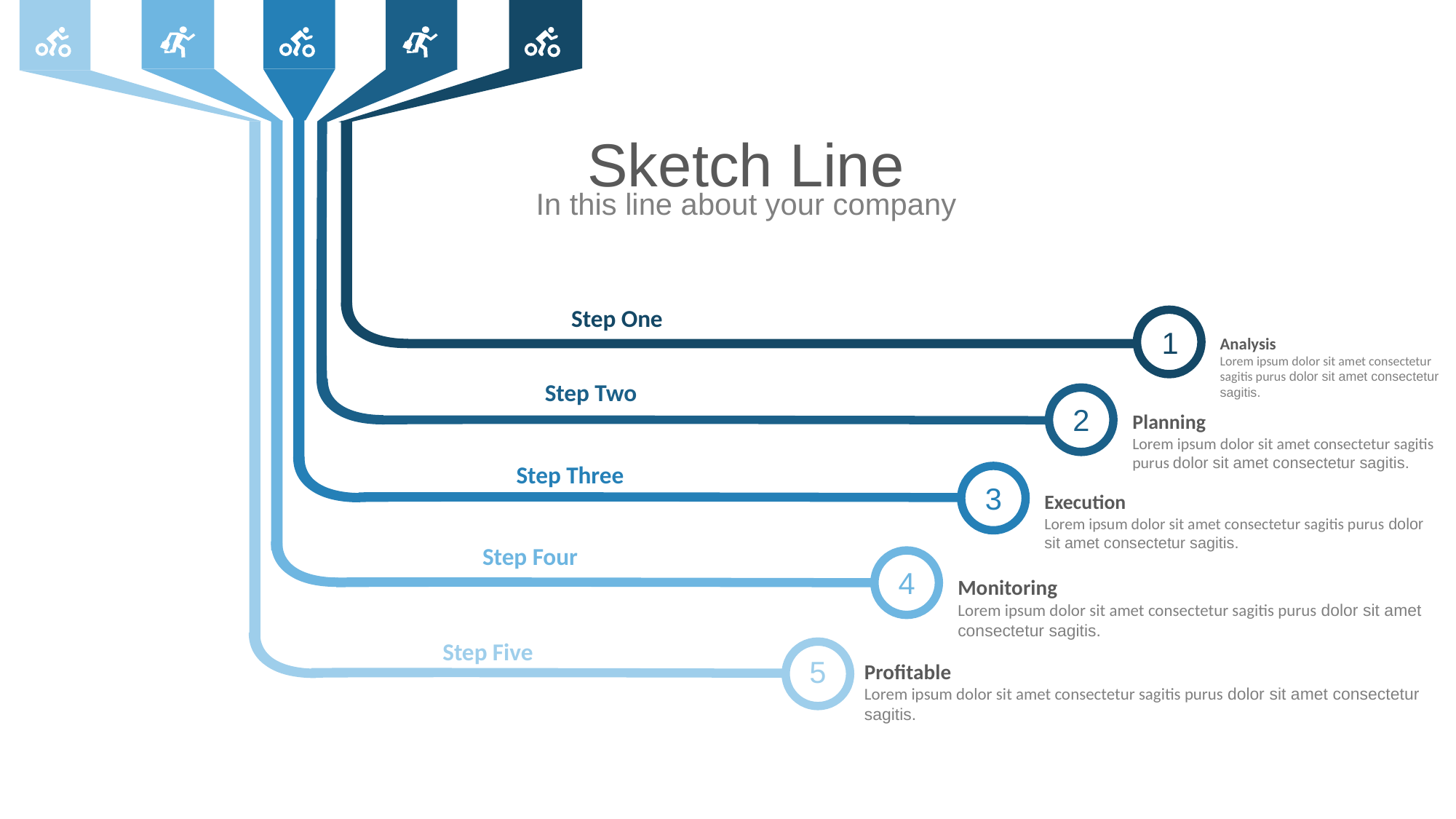

Sketch Line
In this line about your company
Step One
1
Analysis
Lorem ipsum dolor sit amet consectetur sagitis purus dolor sit amet consectetur sagitis.
Step Two
2
Planning
Lorem ipsum dolor sit amet consectetur sagitis purus dolor sit amet consectetur sagitis.
Step Three
3
Execution
Lorem ipsum dolor sit amet consectetur sagitis purus dolor sit amet consectetur sagitis.
Step Four
4
Monitoring
Lorem ipsum dolor sit amet consectetur sagitis purus dolor sit amet consectetur sagitis.
Step Five
5
Profitable
Lorem ipsum dolor sit amet consectetur sagitis purus dolor sit amet consectetur sagitis.